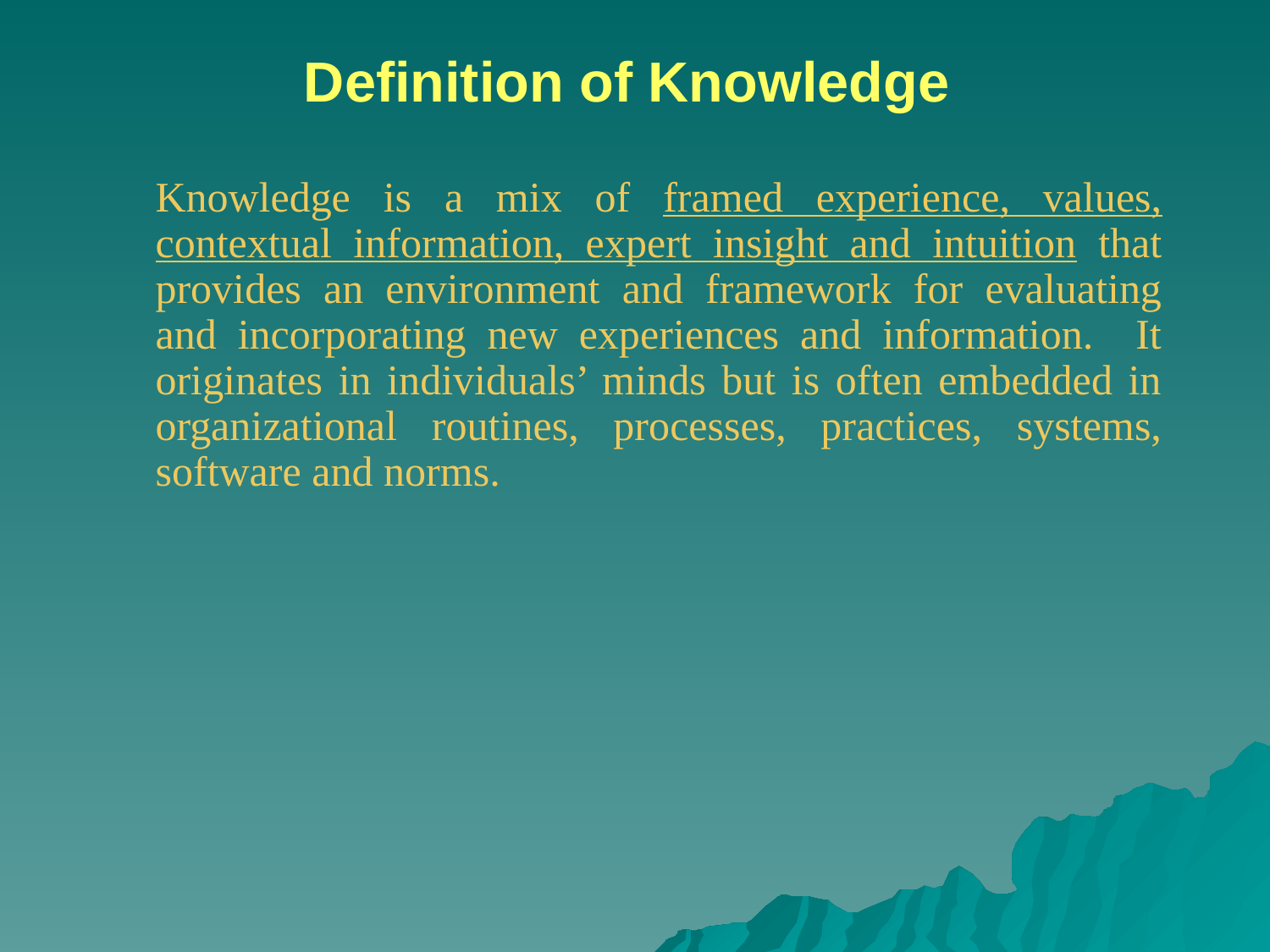

# Definition of Knowledge

	Knowledge is a mix of framed experience, values, contextual information, expert insight and intuition that provides an environment and framework for evaluating and incorporating new experiences and information.  It originates in individuals’ minds but is often embedded in organizational routines, processes, practices, systems, software and norms.